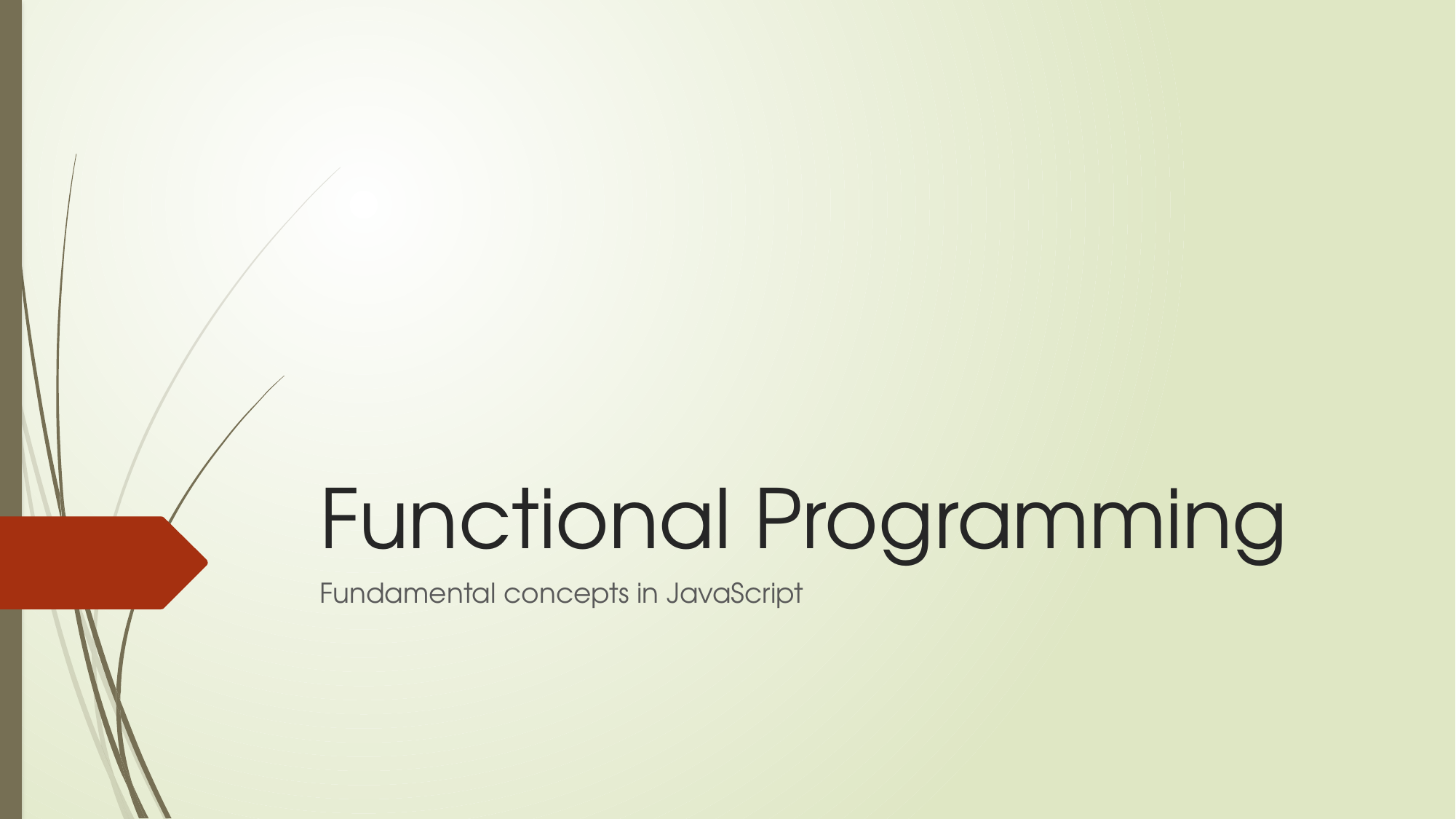

# Functional Programming
Fundamental concepts in JavaScript